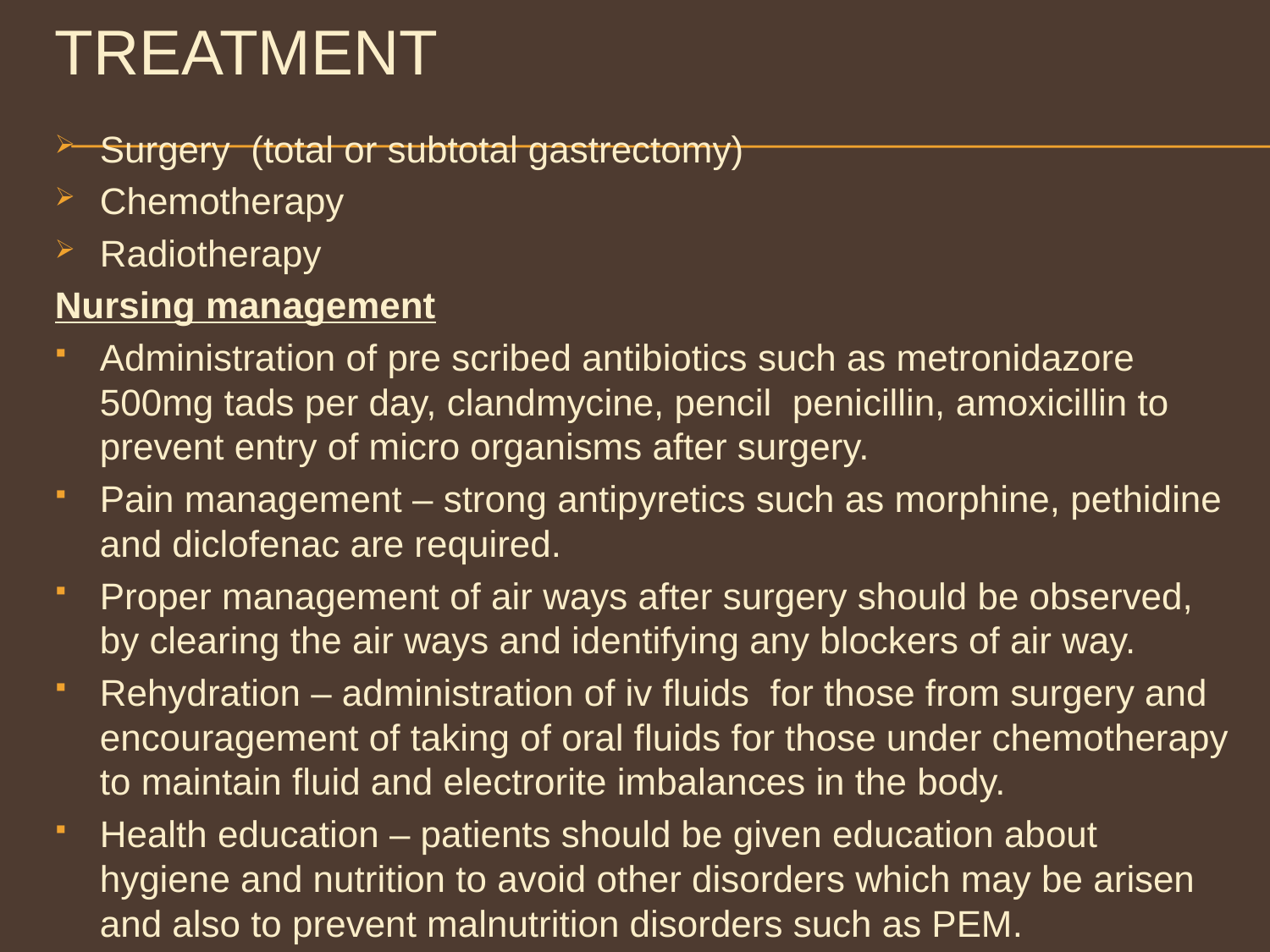

# Treatment
Surgery  (total or subtotal gastrectomy)
Chemotherapy
Radiotherapy
Nursing management
Administration of pre scribed antibiotics such as metronidazore 500mg tads per day, clandmycine, pencil  penicillin, amoxicillin to prevent entry of micro organisms after surgery.
Pain management – strong antipyretics such as morphine, pethidine and diclofenac are required.
Proper management of air ways after surgery should be observed, by clearing the air ways and identifying any blockers of air way.
Rehydration – administration of iv fluids  for those from surgery and encouragement of taking of oral fluids for those under chemotherapy to maintain fluid and electrorite imbalances in the body.
Health education – patients should be given education about hygiene and nutrition to avoid other disorders which may be arisen and also to prevent malnutrition disorders such as PEM.
Monitoring of vital sings – should monitored after surgery to rule out cardiac conditions.